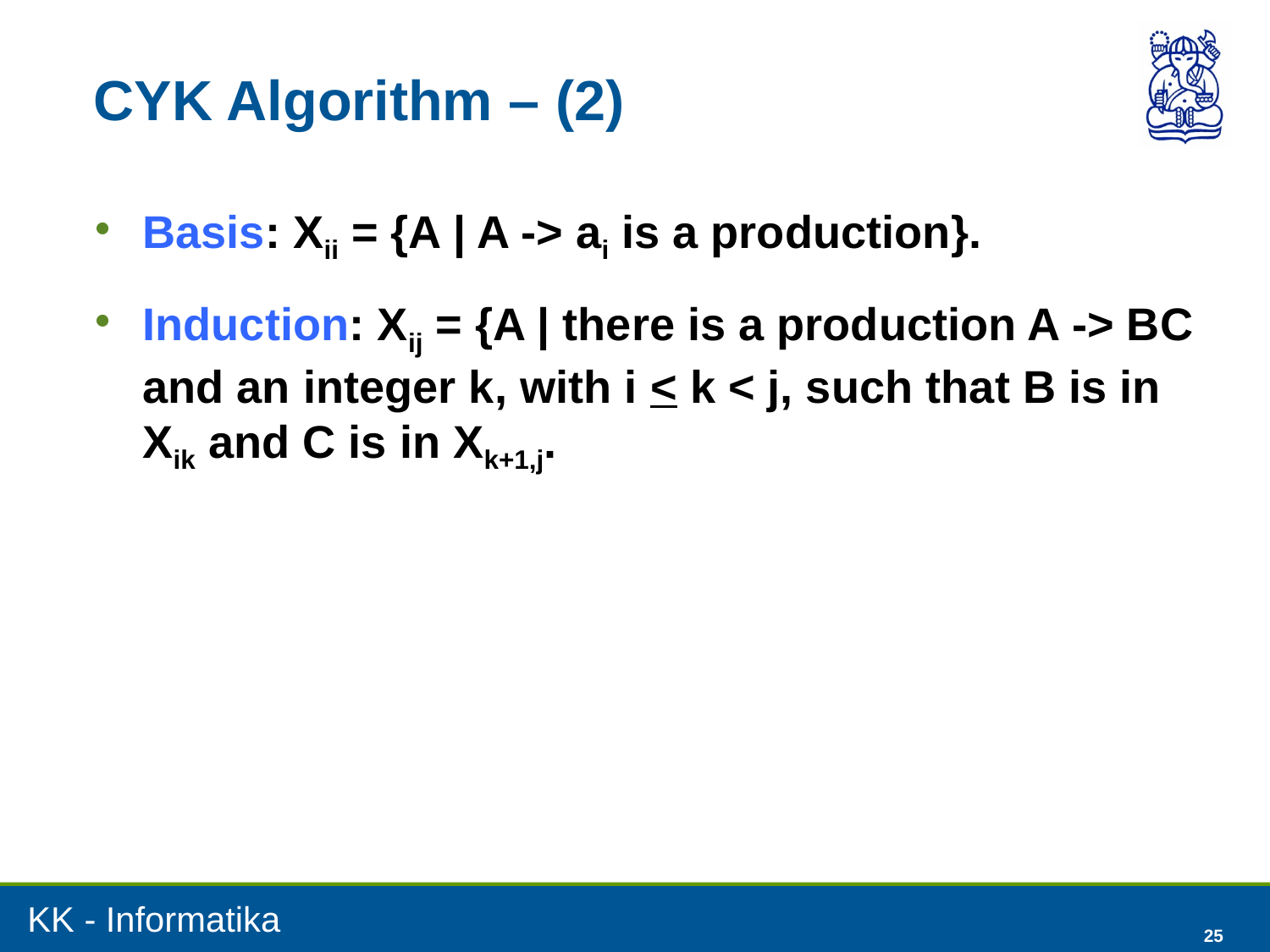

25
# CYK Algorithm – (2)
Basis: Xii = {A | A -> ai is a production}.
Induction: Xij = {A | there is a production A -> BC and an integer k, with i < k < j, such that B is in Xik and C is in Xk+1,j.